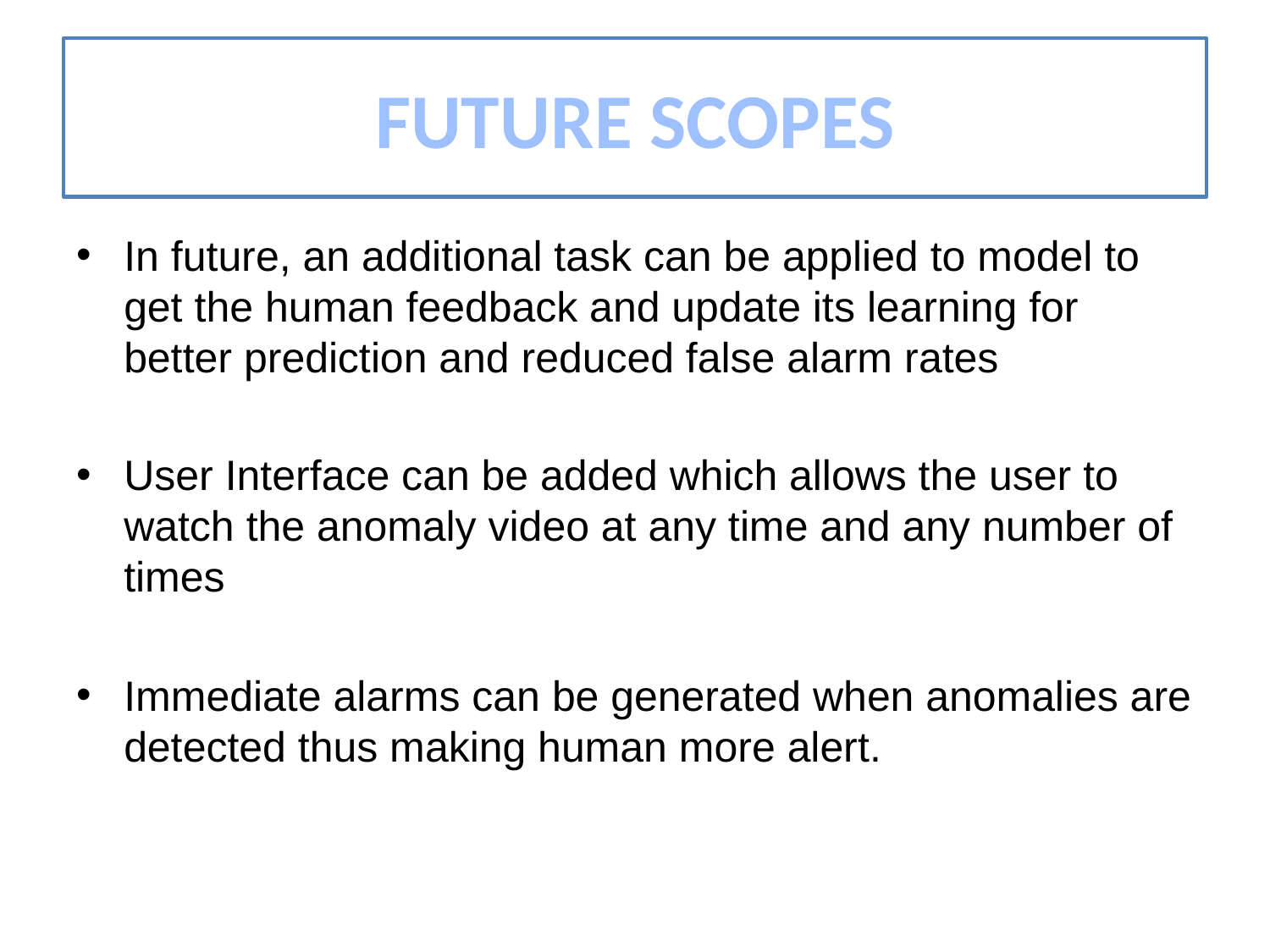

# FUTURE SCOPES
In future, an additional task can be applied to model to get the human feedback and update its learning for better prediction and reduced false alarm rates

User Interface can be added which allows the user to watch the anomaly video at any time and any number of times

Immediate alarms can be generated when anomalies are detected thus making human more alert.